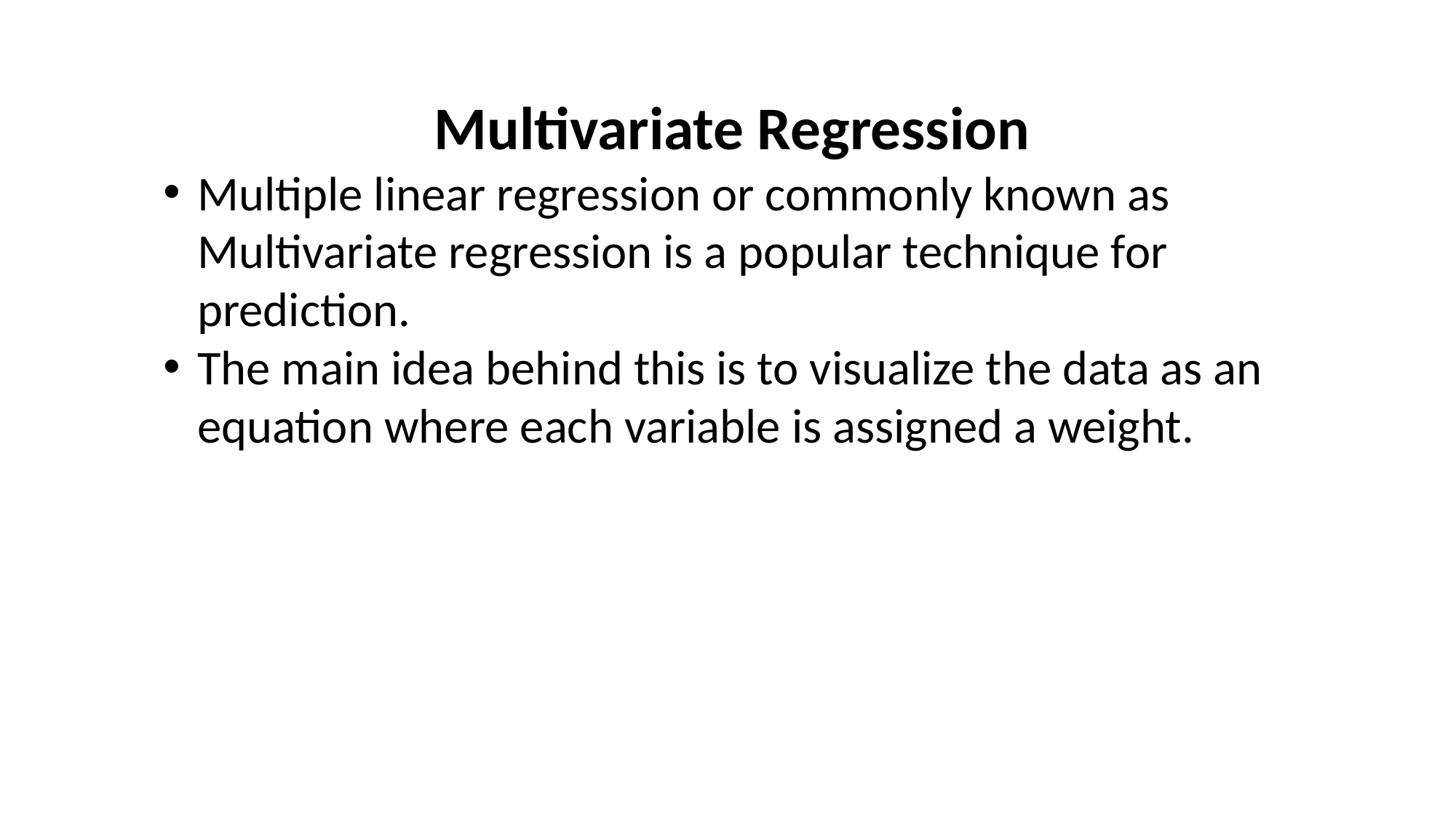

Multivariate Regression
Multiple linear regression or commonly known as Multivariate regression is a popular technique for prediction.
The main idea behind this is to visualize the data as an equation where each variable is assigned a weight.